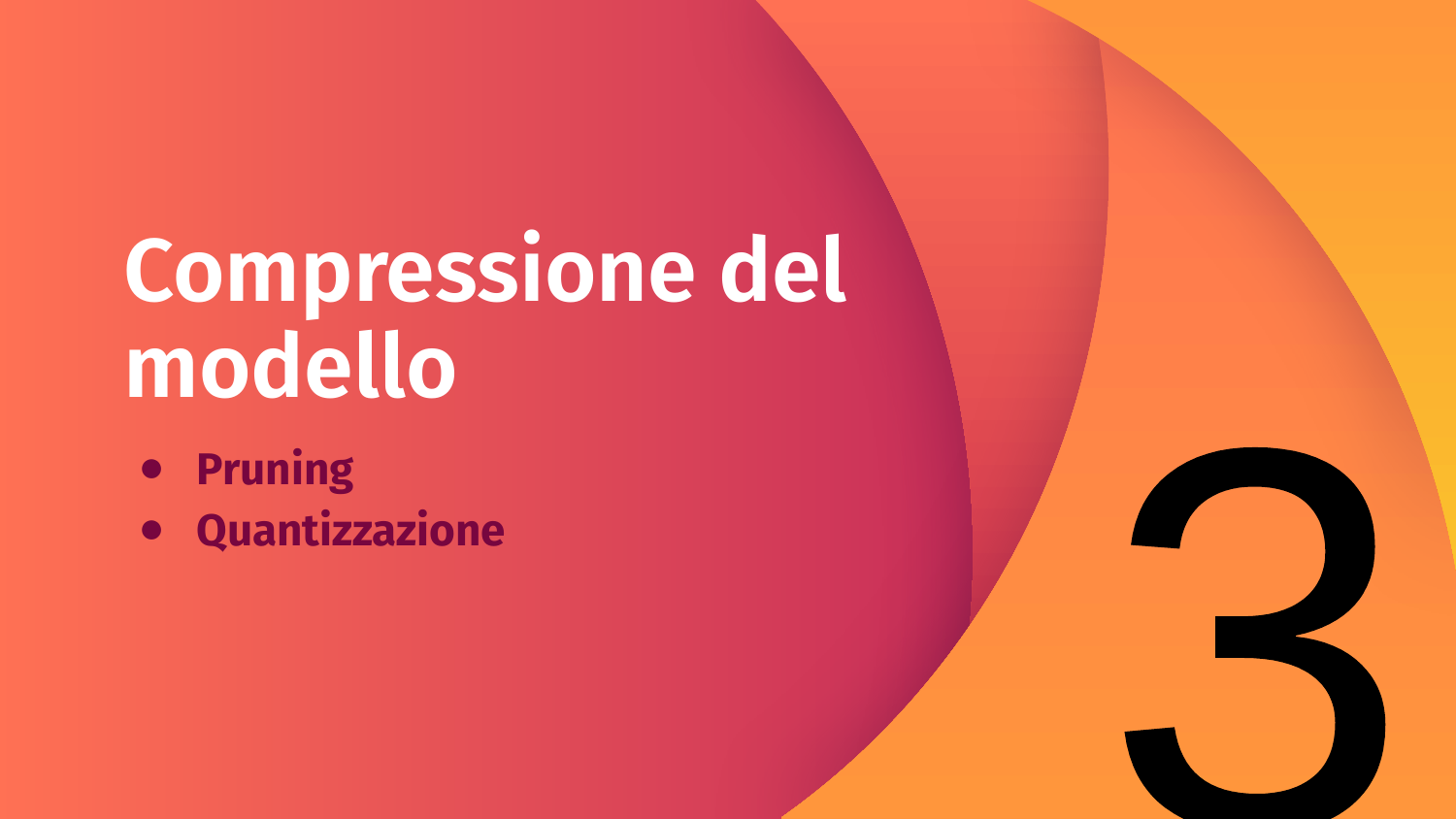

# Compressione del modello
Pruning
Quantizzazione

3